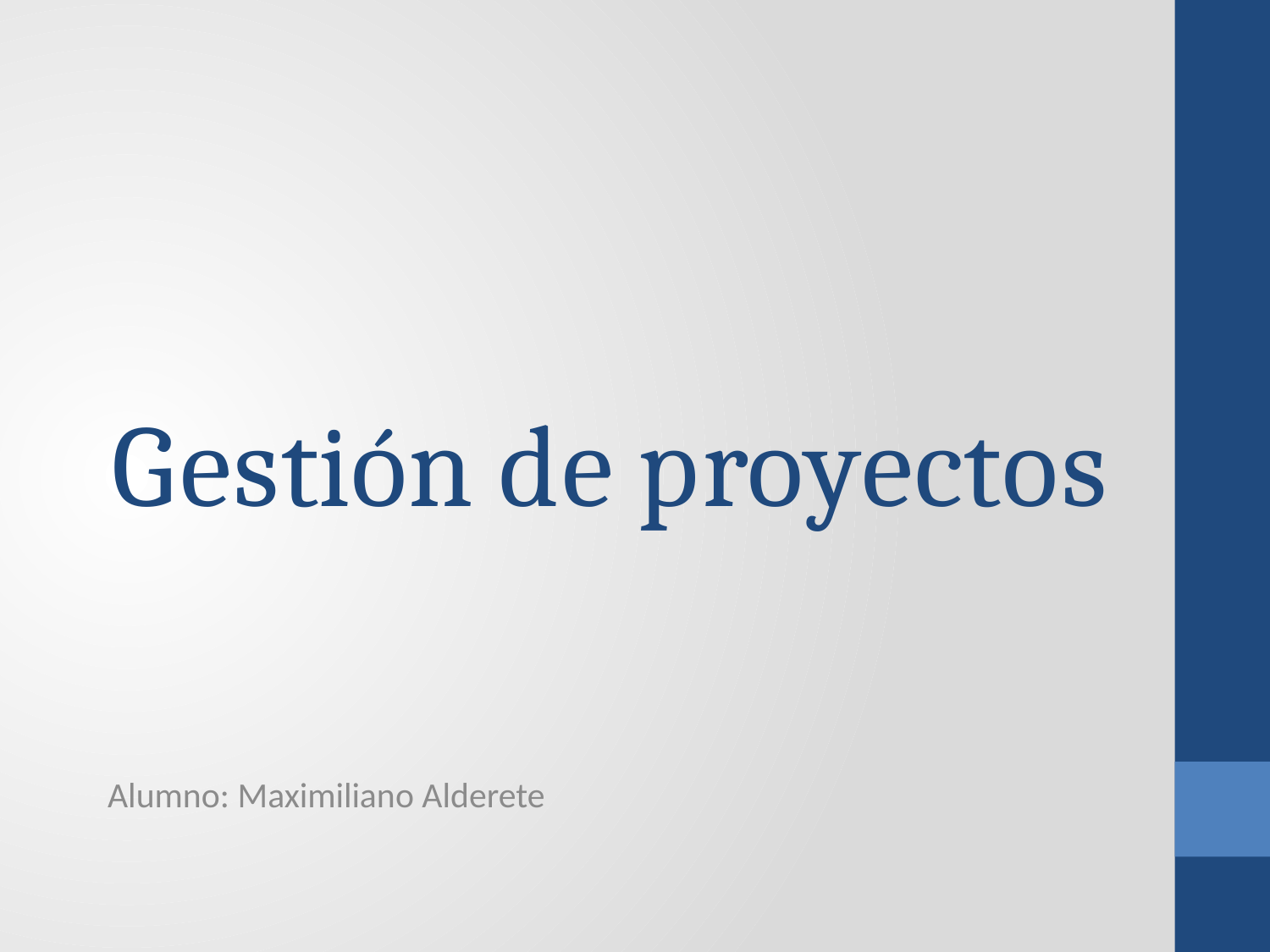

# Gestión de proyectos
Alumno: Maximiliano Alderete